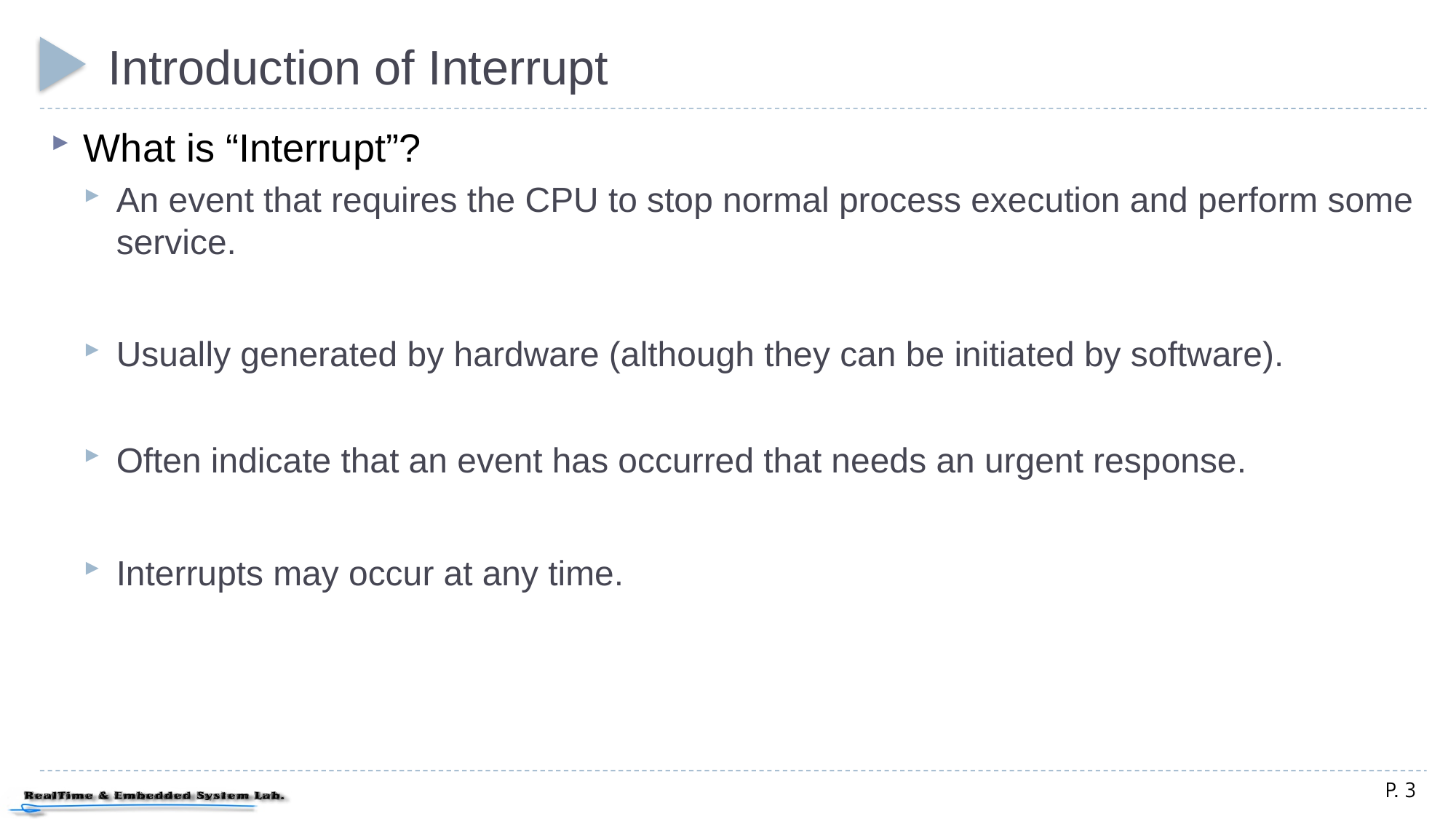

# Introduction of Interrupt
What is “Interrupt”?
An event that requires the CPU to stop normal process execution and perform some service.

Usually generated by hardware (although they can be initiated by software).

Often indicate that an event has occurred that needs an urgent response.

Interrupts may occur at any time.